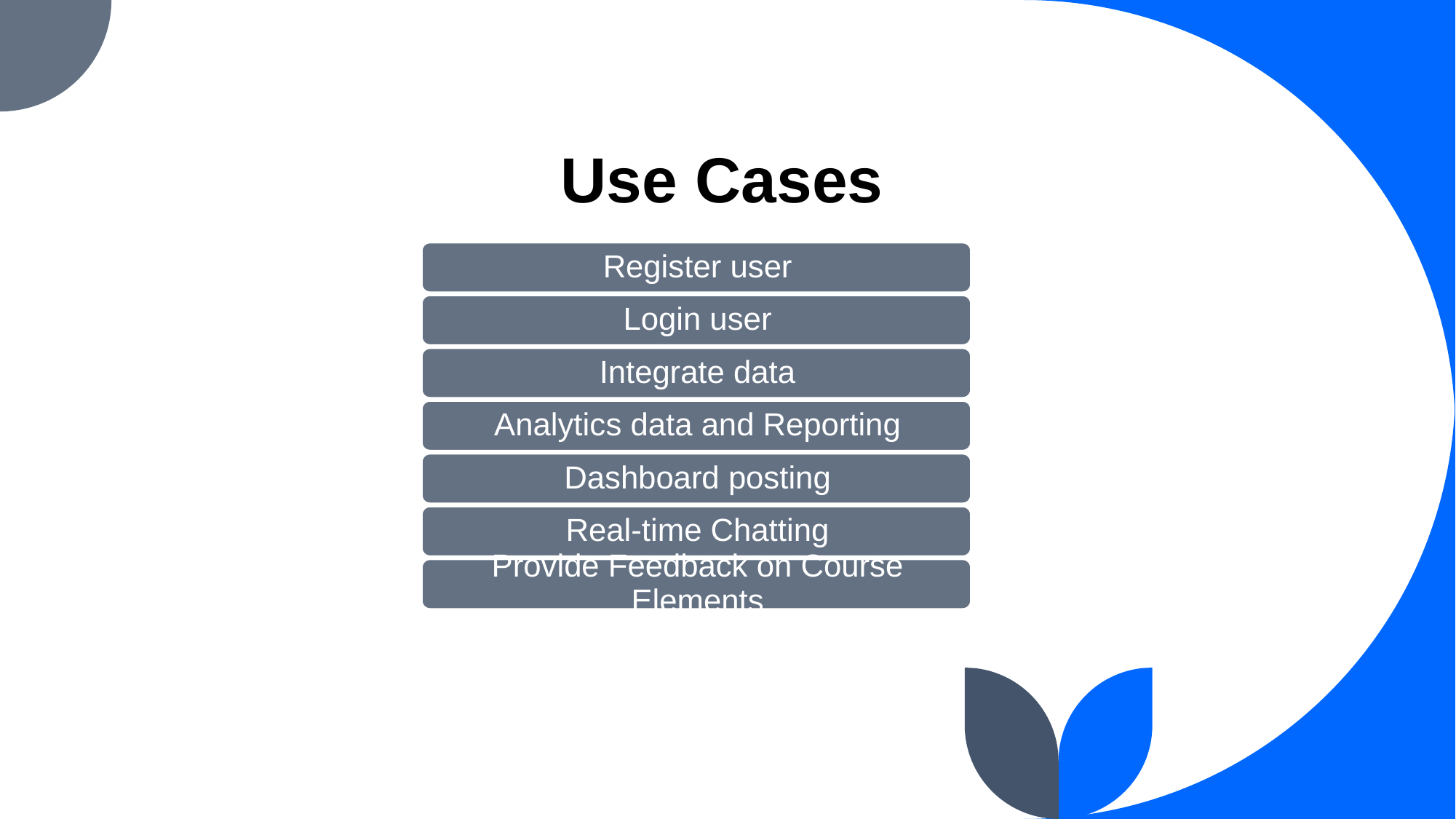

# Use Cases
Register user
Login user
Integrate data
Analytics data and Reporting
Dashboard posting
Real-time Chatting
Provide Feedback on Course Elements